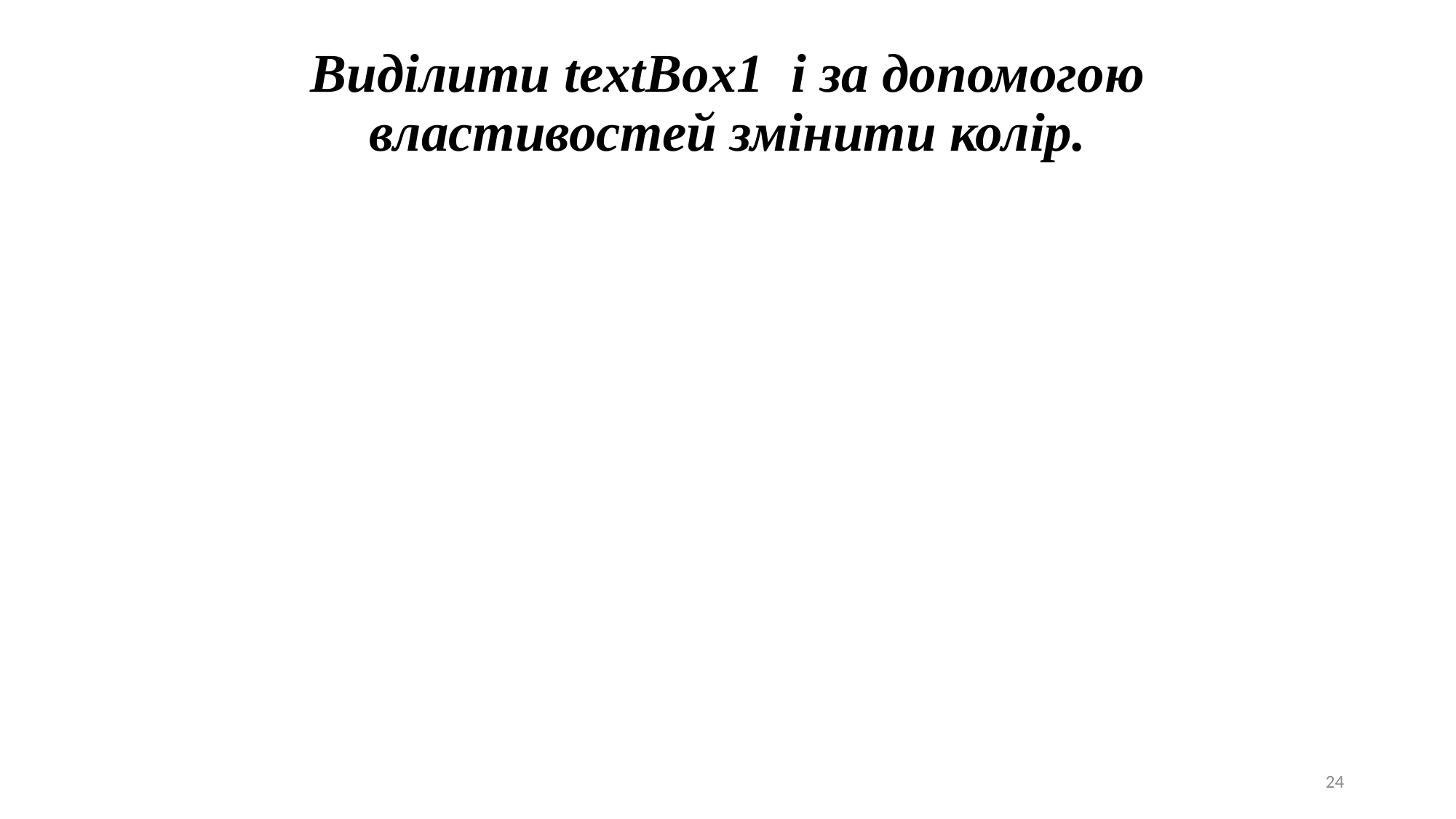

Виділити textBox1  і за допомогою властивостей змінити колір.
24